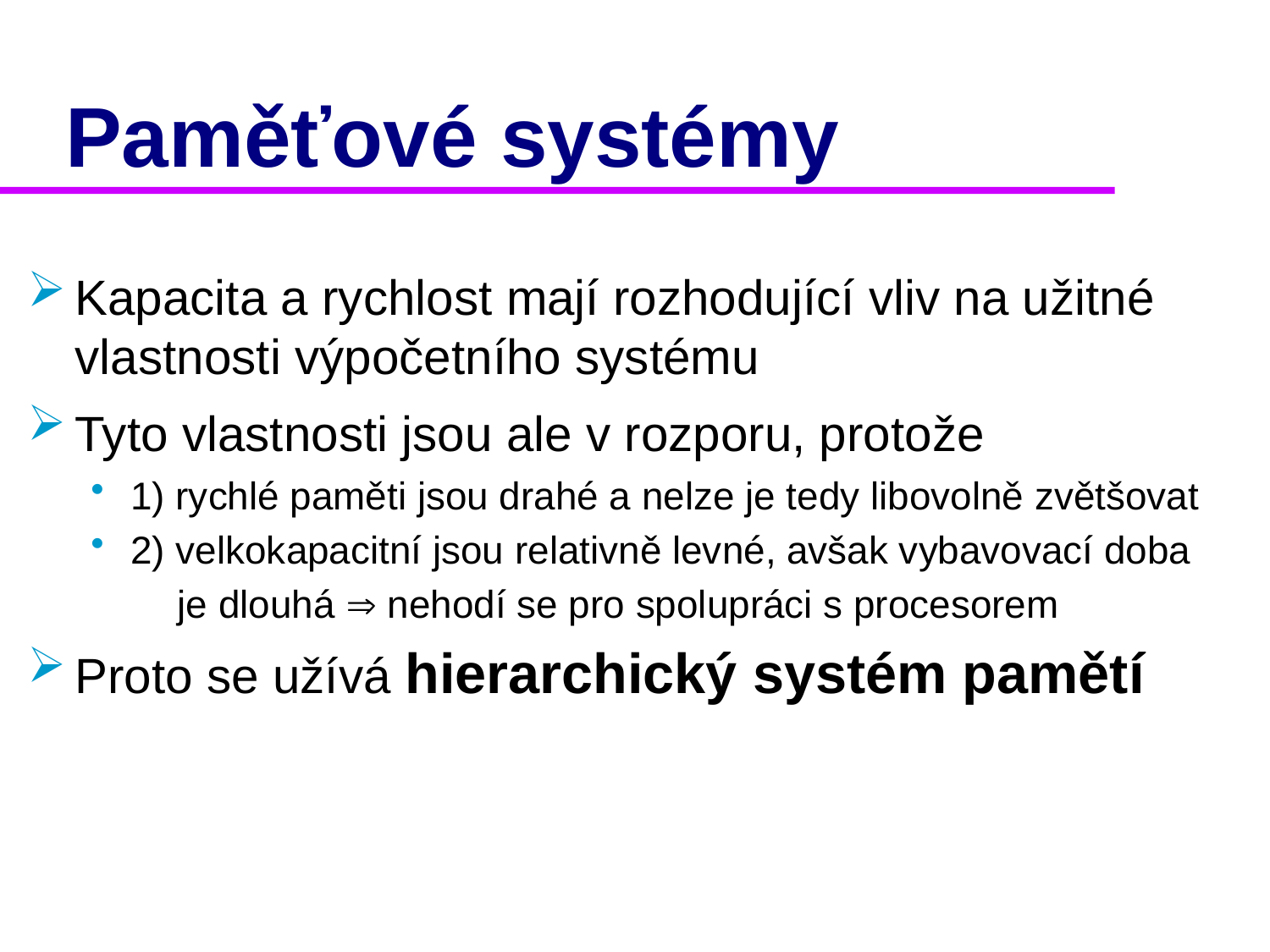

Paměťové systémy
Kapacita a rychlost mají rozhodující vliv na užitné vlastnosti výpočetního systému
Tyto vlastnosti jsou ale v rozporu, protože
1) rychlé paměti jsou drahé a nelze je tedy libovolně zvětšovat
2) velkokapacitní jsou relativně levné, avšak vybavovací doba
        je dlouhá ⇒ nehodí se pro spolupráci s procesorem
Proto se užívá hierarchický systém pamětí